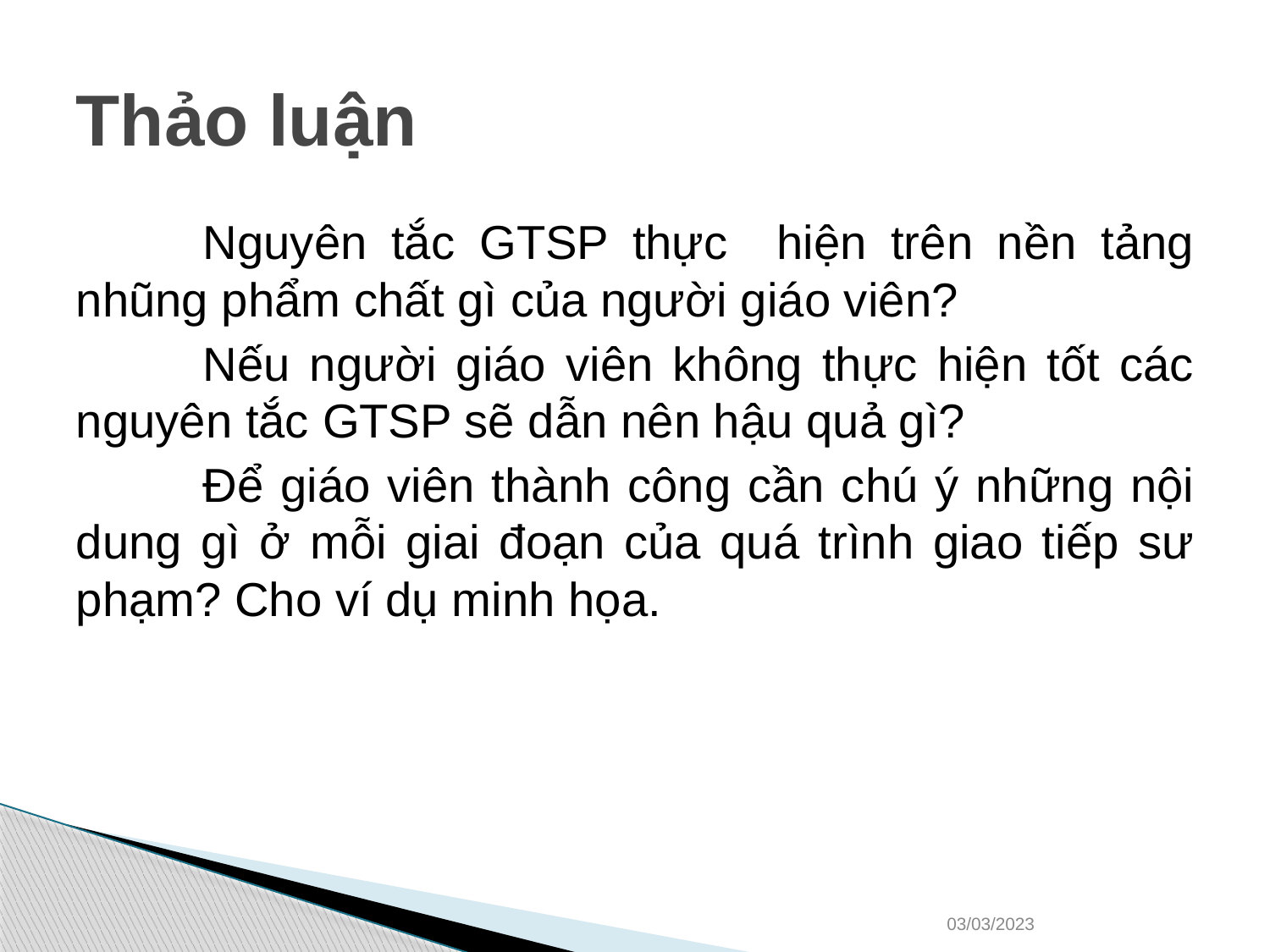

# Thảo luận
	Nguyên tắc GTSP thực  hiện trên nền tảng nhũng phẩm chất gì của người giáo viên?
	Nếu người giáo viên không thực hiện tốt các nguyên tắc GTSP sẽ dẫn nên hậu quả gì?
	Để giáo viên thành công cần chú ý những nội dung gì ở mỗi giai đoạn của quá trình giao tiếp sư phạm? Cho ví dụ minh họa.

03/03/2023